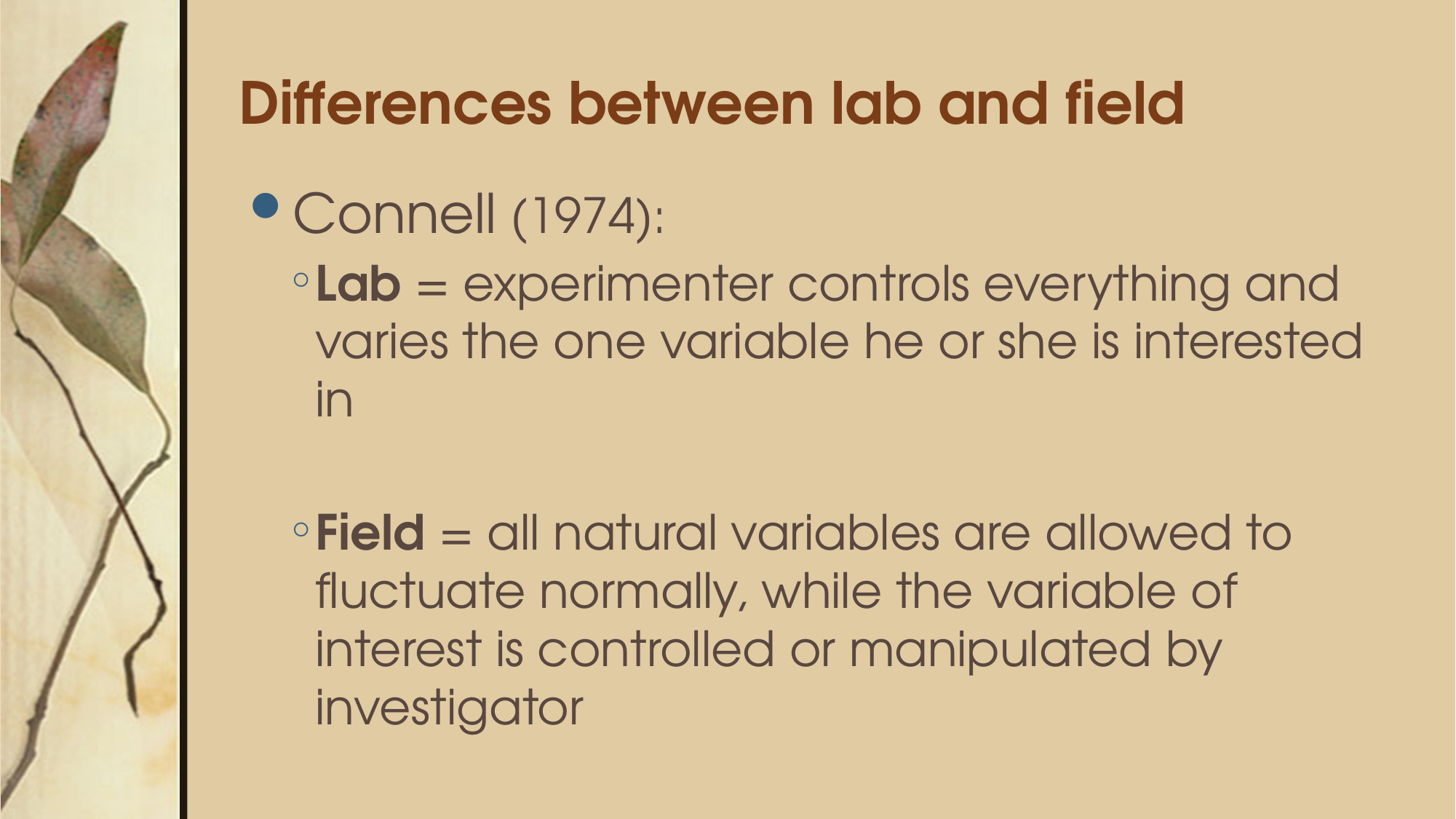

# Differences between lab and field
Connell (1974):
Lab = experimenter controls everything and varies the one variable he or she is interested in

Field = all natural variables are allowed to fluctuate normally, while the variable of interest is controlled or manipulated by investigator